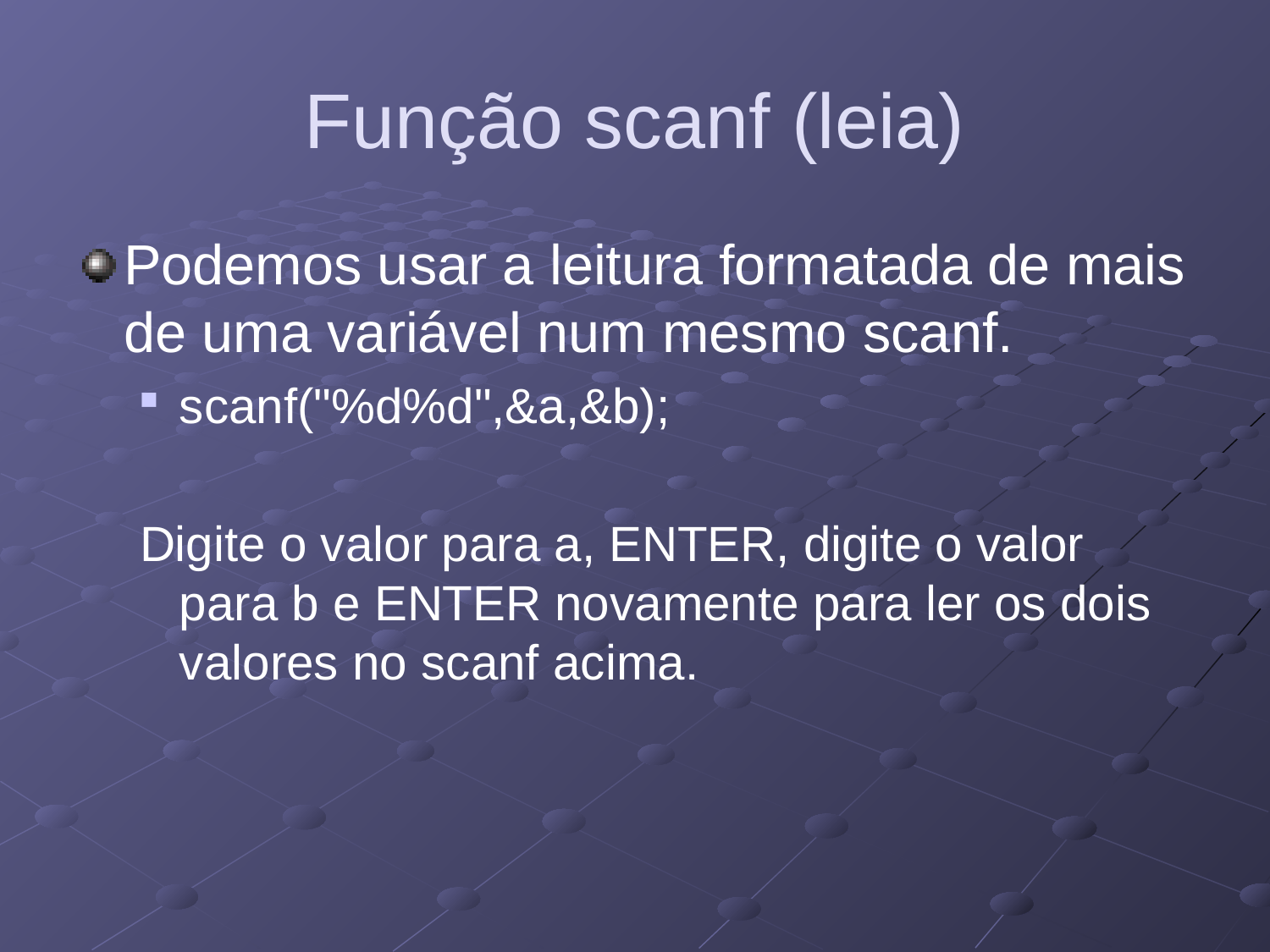

# Função scanf (leia)
Podemos usar a leitura formatada de mais de uma variável num mesmo scanf.
scanf("%d%d",&a,&b);

Digite o valor para a, ENTER, digite o valor para b e ENTER novamente para ler os dois valores no scanf acima.